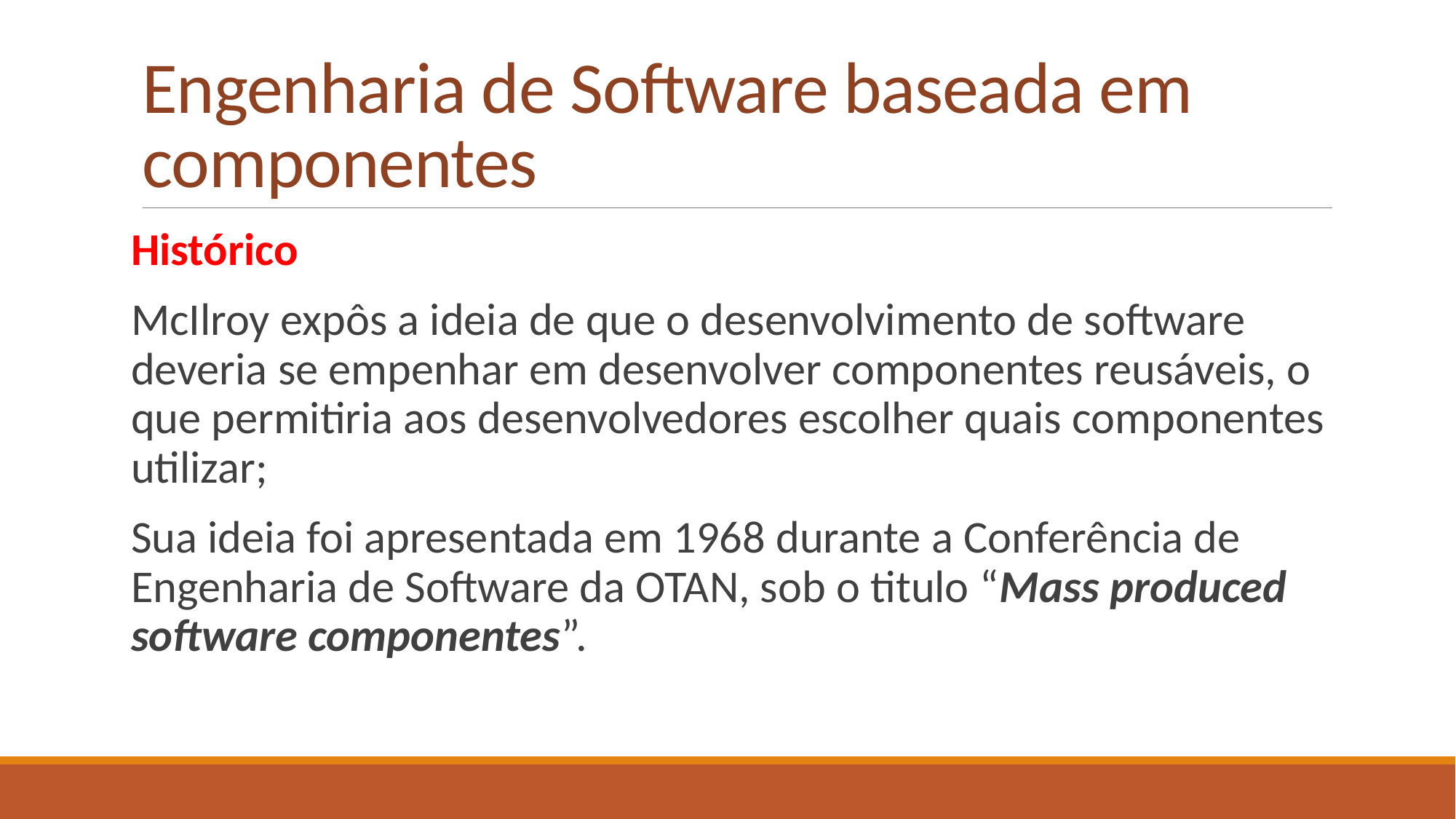

# Engenharia de Software baseada em componentes
Histórico
McIlroy expôs a ideia de que o desenvolvimento de software deveria se empenhar em desenvolver componentes reusáveis, o que permitiria aos desenvolvedores escolher quais componentes utilizar;
Sua ideia foi apresentada em 1968 durante a Conferência de Engenharia de Software da OTAN, sob o titulo “Mass produced software componentes”.